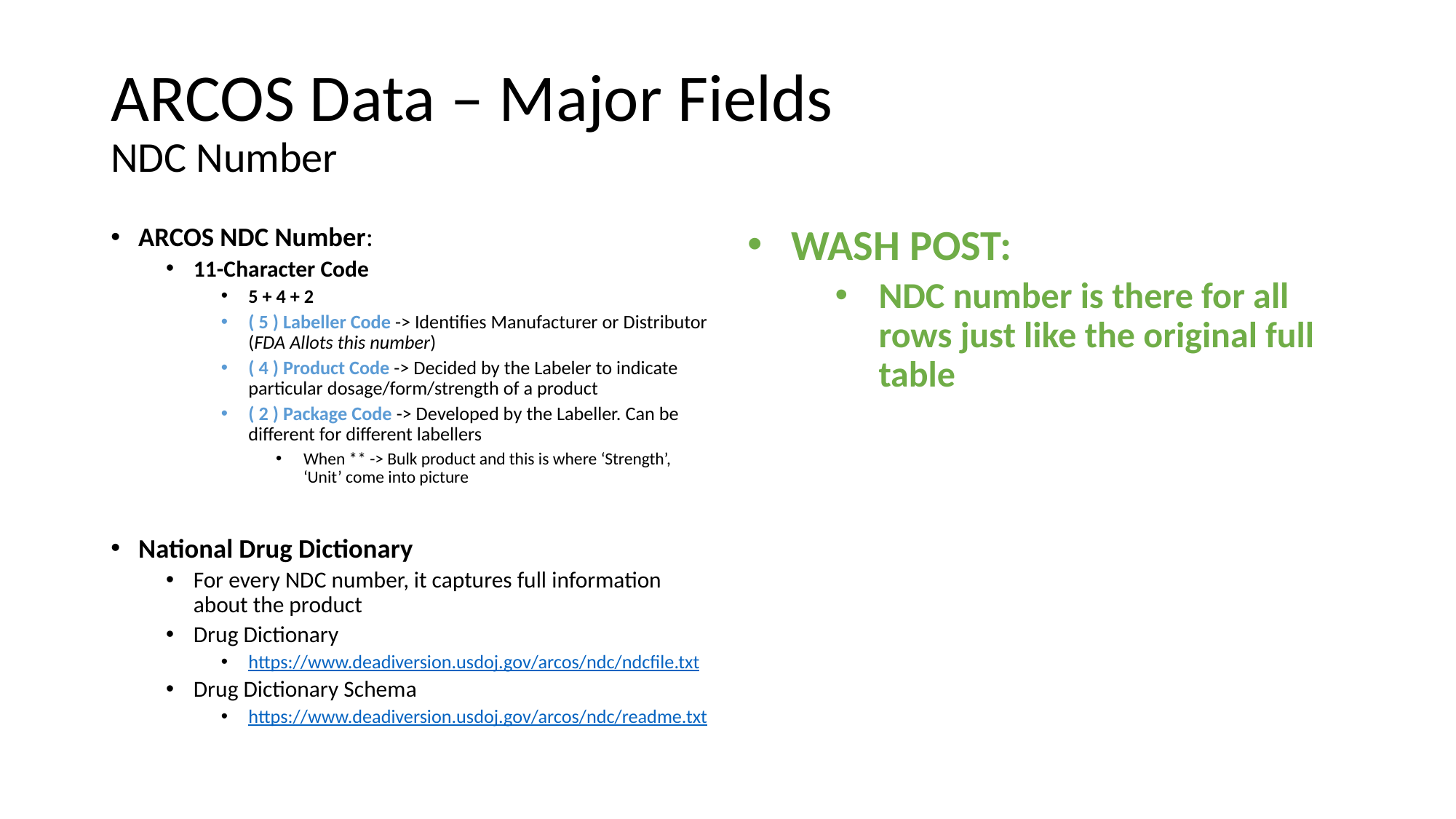

# ARCOS Data – Major Fields NDC Number
ARCOS NDC Number:
11-Character Code
5 + 4 + 2
( 5 ) Labeller Code -> Identifies Manufacturer or Distributor (FDA Allots this number)
( 4 ) Product Code -> Decided by the Labeler to indicate particular dosage/form/strength of a product
( 2 ) Package Code -> Developed by the Labeller. Can be different for different labellers
When ** -> Bulk product and this is where ‘Strength’, ‘Unit’ come into picture

National Drug Dictionary
For every NDC number, it captures full information about the product
Drug Dictionary
https://www.deadiversion.usdoj.gov/arcos/ndc/ndcfile.txt
Drug Dictionary Schema
https://www.deadiversion.usdoj.gov/arcos/ndc/readme.txt

WASH POST:
NDC number is there for all rows just like the original full table